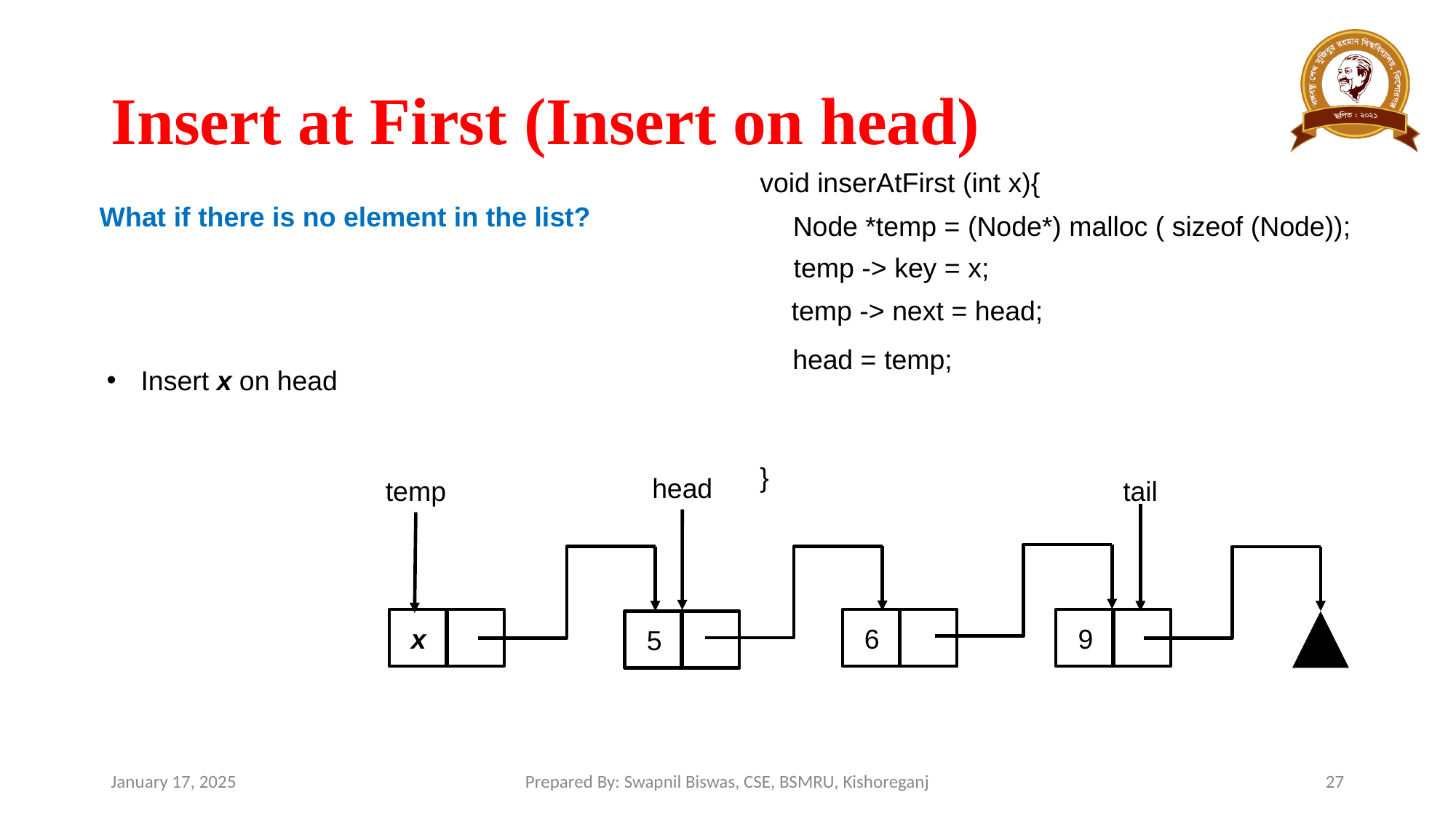

# Insert at First (Insert on head)
void inserAtFirst (int x){

}

What if there is no element in the list?
Insert 9 as first element
Node *temp = (Node*) malloc ( sizeof (Node));
temp -> key = x;
Insert 6 on head
temp -> next = head;
Insert 5 on head
head = temp;
Insert x on head
head
temp
tail

9

x
6
5
January 17, 2025
Prepared By: Swapnil Biswas, CSE, BSMRU, Kishoreganj
27